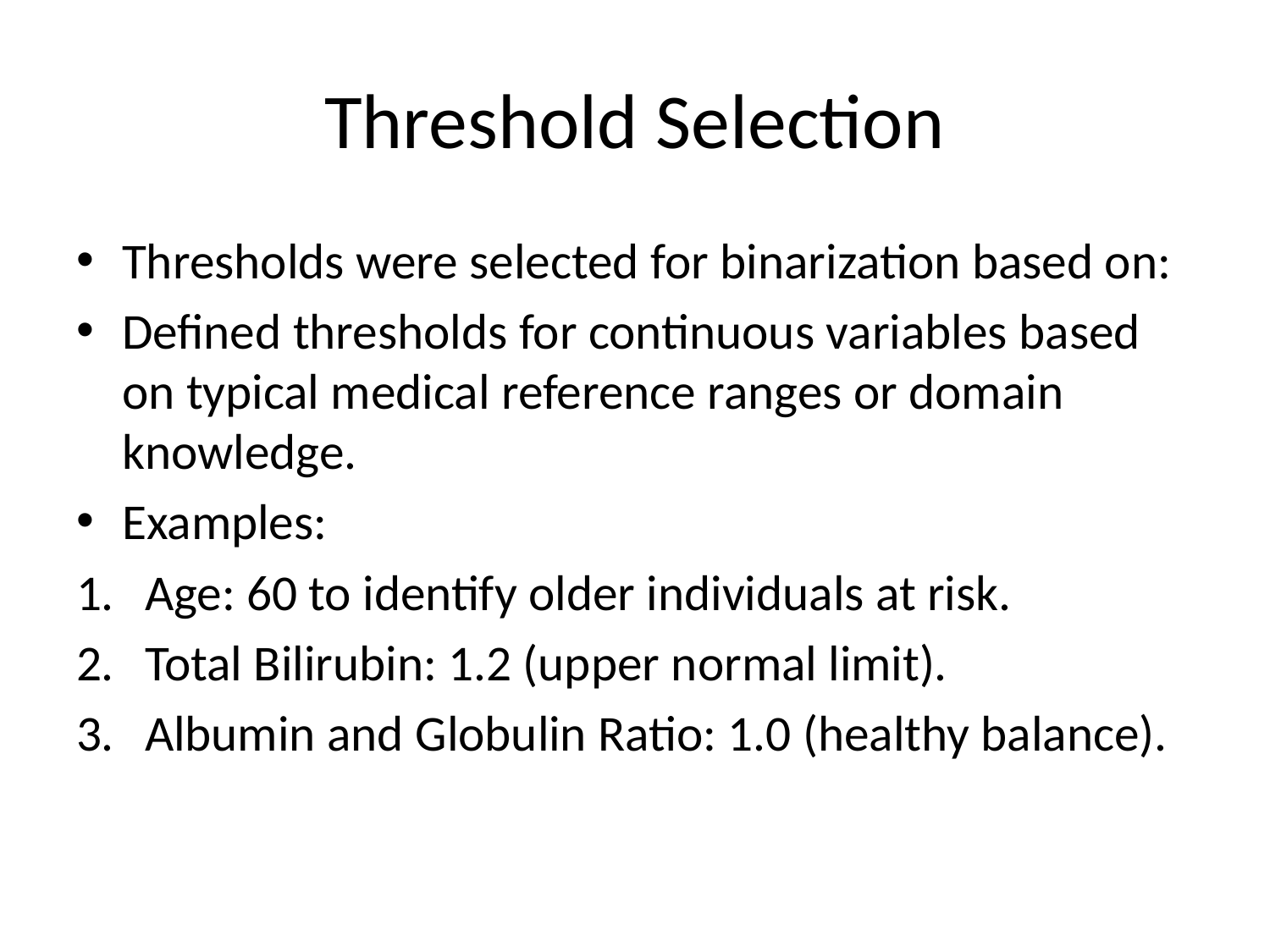

# Threshold Selection
Thresholds were selected for binarization based on:
Defined thresholds for continuous variables based on typical medical reference ranges or domain knowledge.
Examples:
Age: 60 to identify older individuals at risk.
Total Bilirubin: 1.2 (upper normal limit).
Albumin and Globulin Ratio: 1.0 (healthy balance).